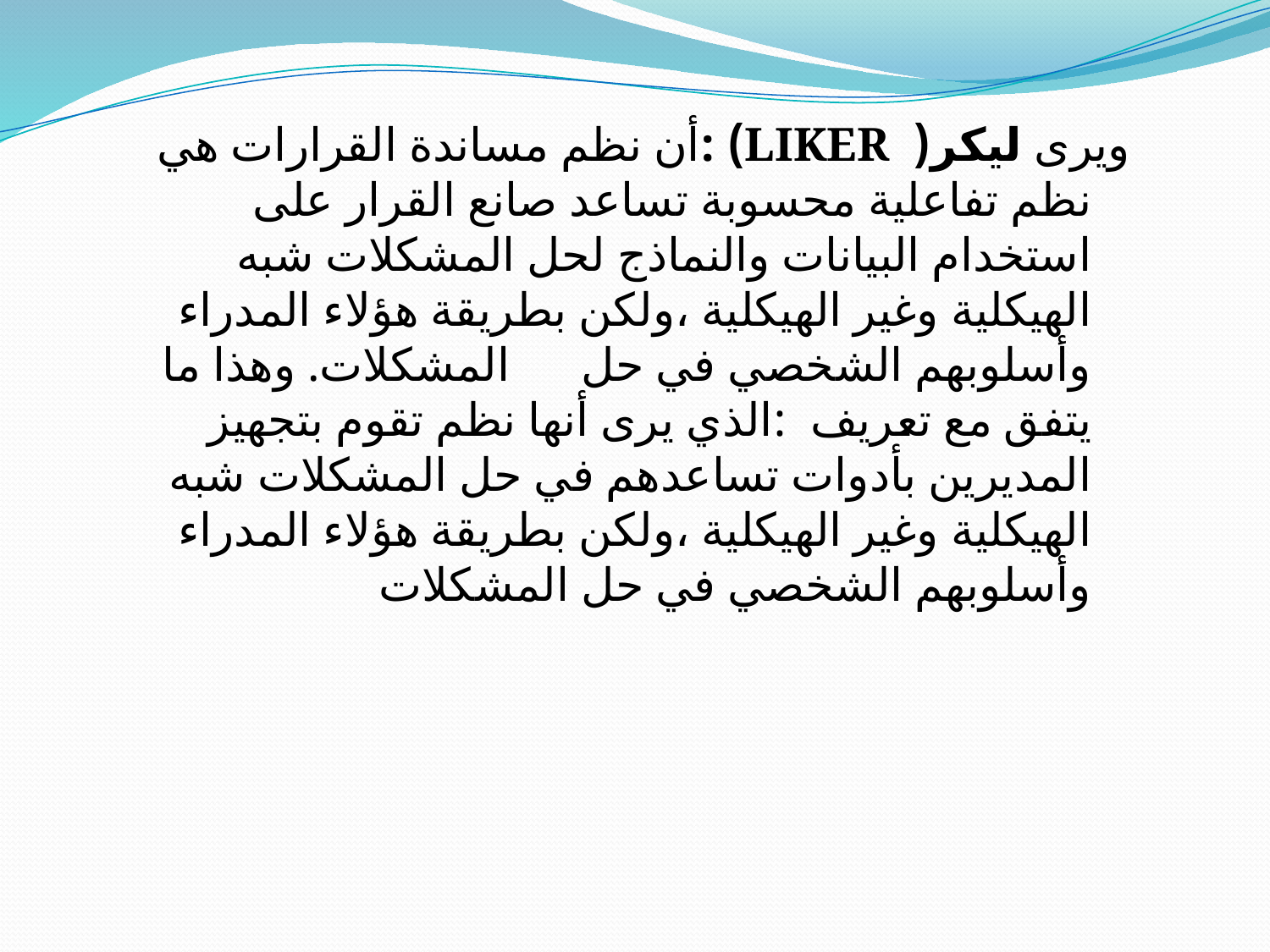

ويرى ليكر(  LIKER) :أن نظم مساندة القرارات هي نظم تفاعلية محسوبة تساعد صانع القرار على استخدام البيانات والنماذج لحل المشكلات شبه الهيكلية وغير الهيكلية ،ولكن بطريقة هؤلاء المدراء وأسلوبهم الشخصي في حل      المشكلات. وهذا ما يتفق مع تعريف  :الذي يرى أنها نظم تقوم بتجهيز المديرين بأدوات تساعدهم في حل المشكلات شبه الهيكلية وغير الهيكلية ،ولكن بطريقة هؤلاء المدراء وأسلوبهم الشخصي في حل المشكلات